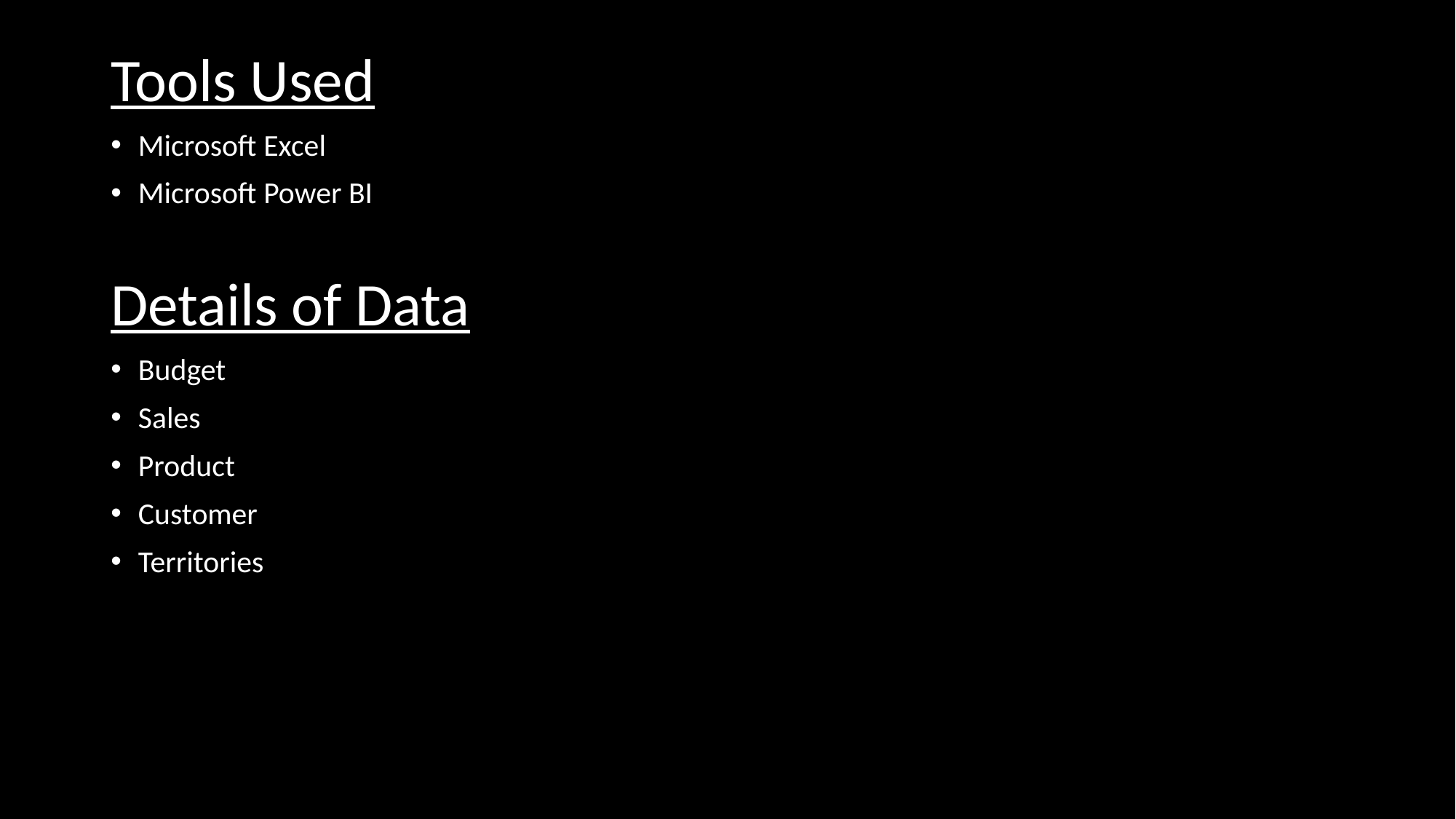

#
Tools Used
Microsoft Excel
Microsoft Power BI

Details of Data
Budget
Sales
Product
Customer
Territories